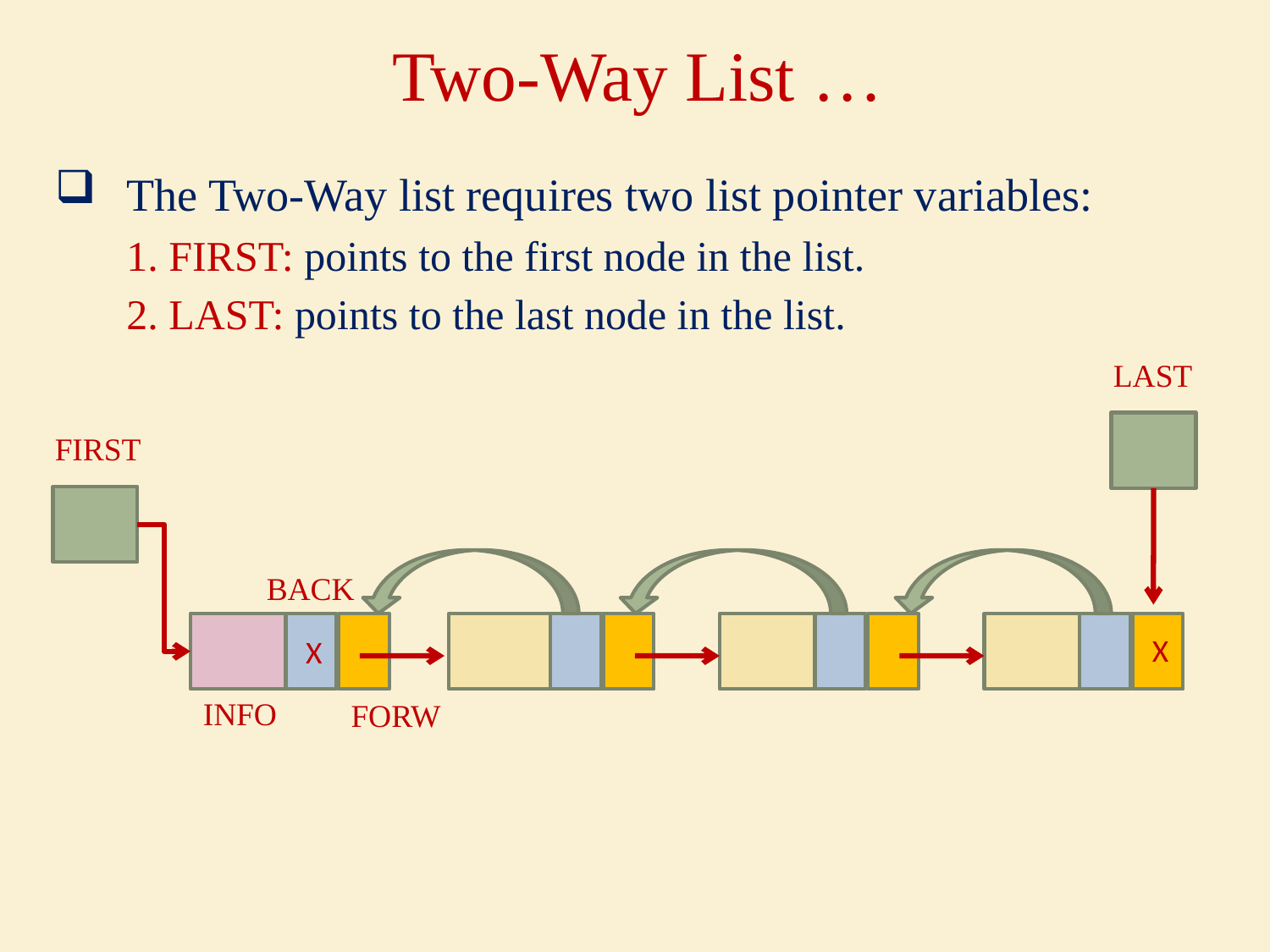

# Two-Way List …
The Two-Way list requires two list pointer variables:
	1. FIRST: points to the first node in the list.
	2. LAST: points to the last node in the list.

LAST

FIRST

BACK

 X
 X
INFO
FORW